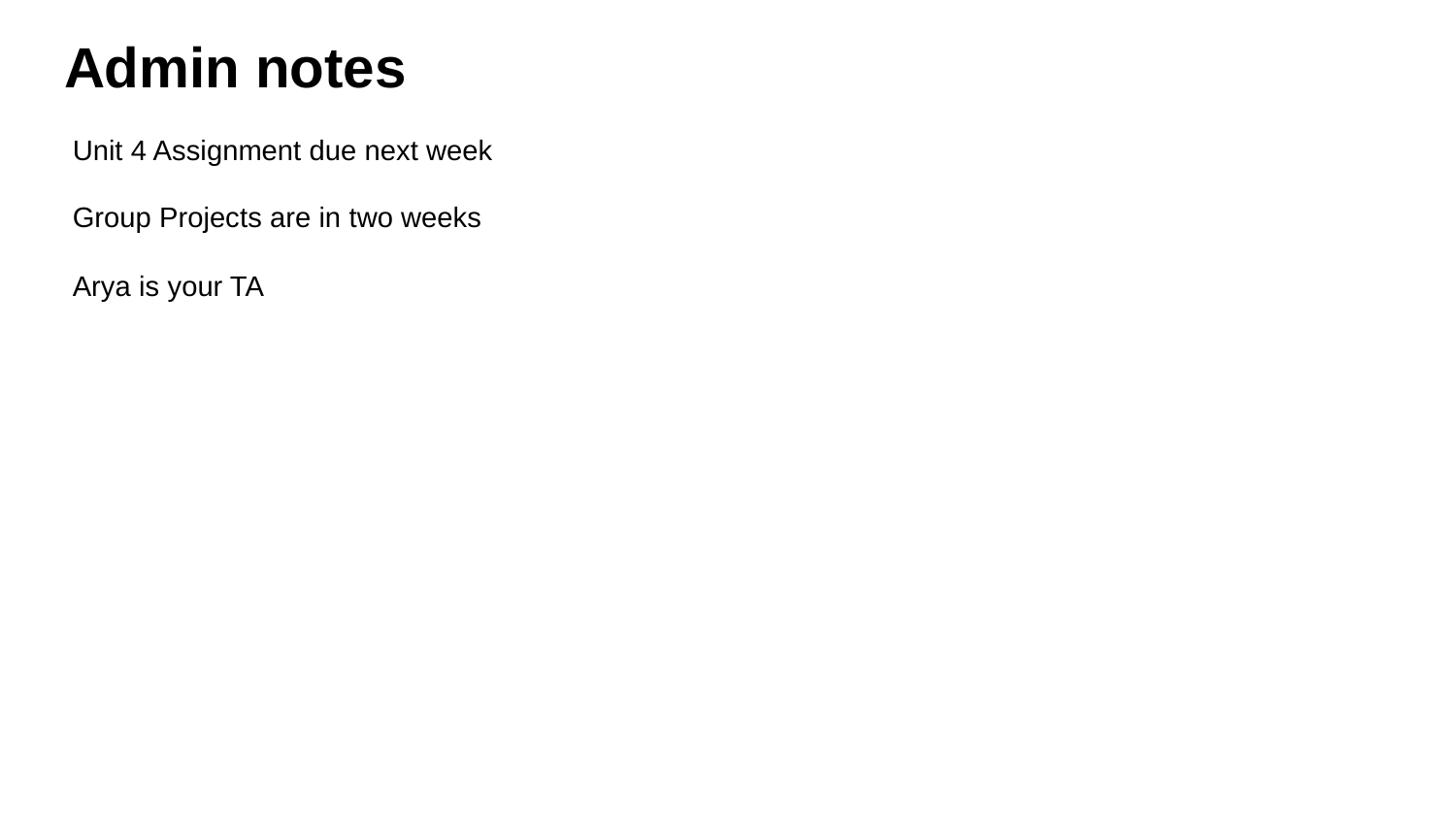

# Admin notes
Unit 4 Assignment due next week

Group Projects are in two weeks

Arya is your TA